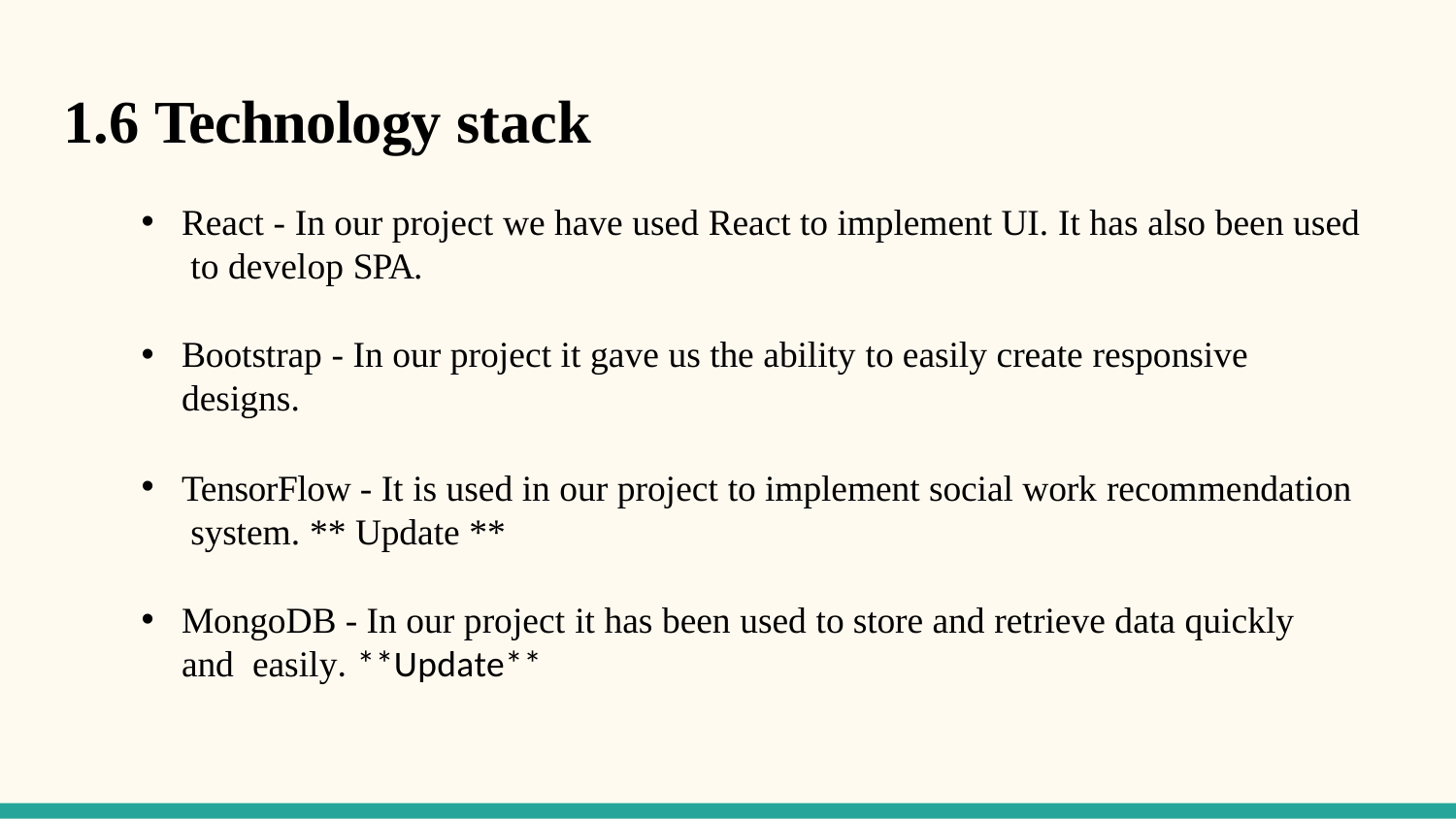

# 1.6 Technology stack
React - In our project we have used React to implement UI. It has also been used  to develop SPA.

Bootstrap - In our project it gave us the ability to easily create responsive designs.

TensorFlow - It is used in our project to implement social work recommendation  system. ** Update **

MongoDB - In our project it has been used to store and retrieve data quickly and  easily. **Update**